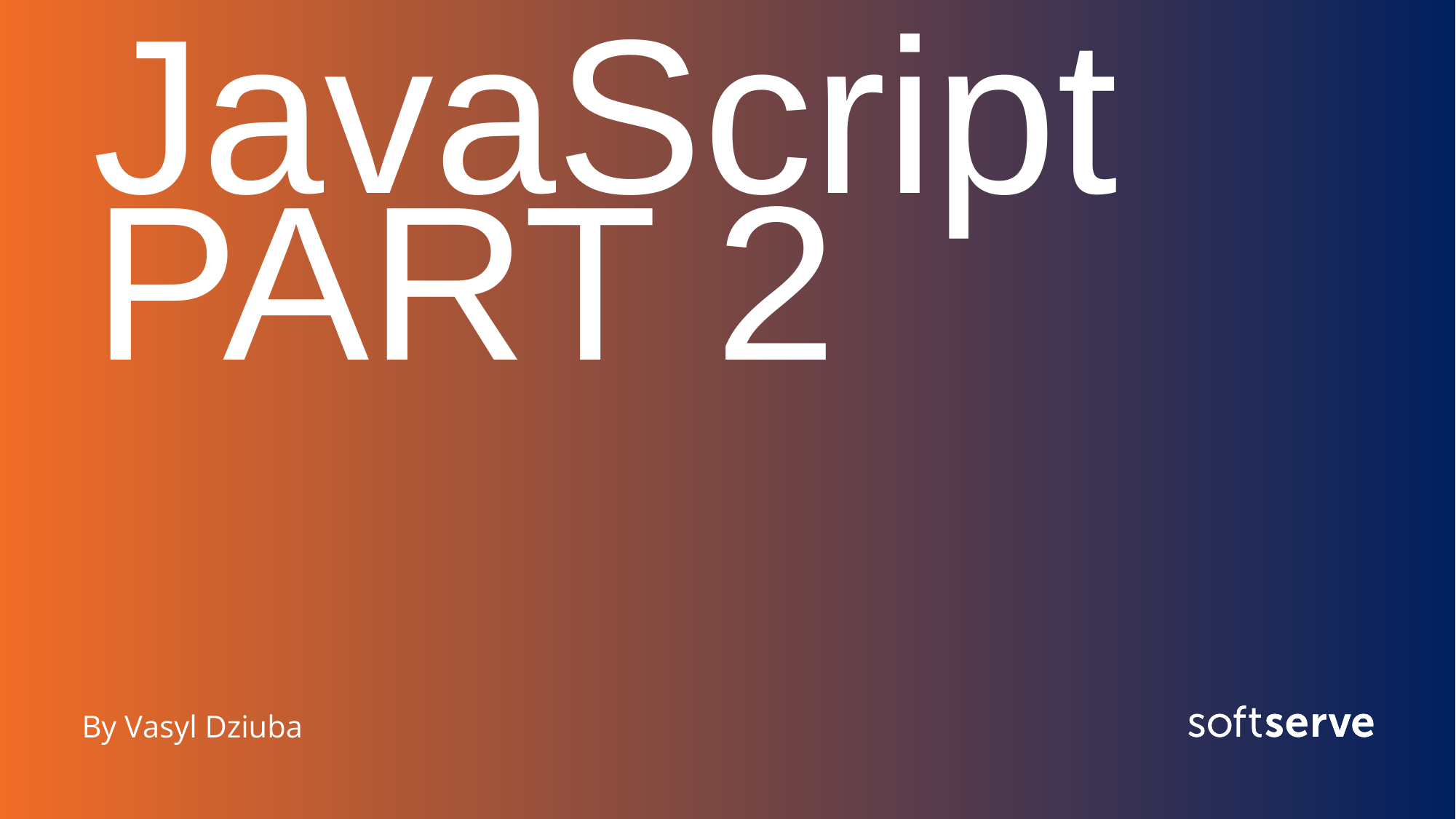

# JavaScript PART 2
By Vasyl Dziuba